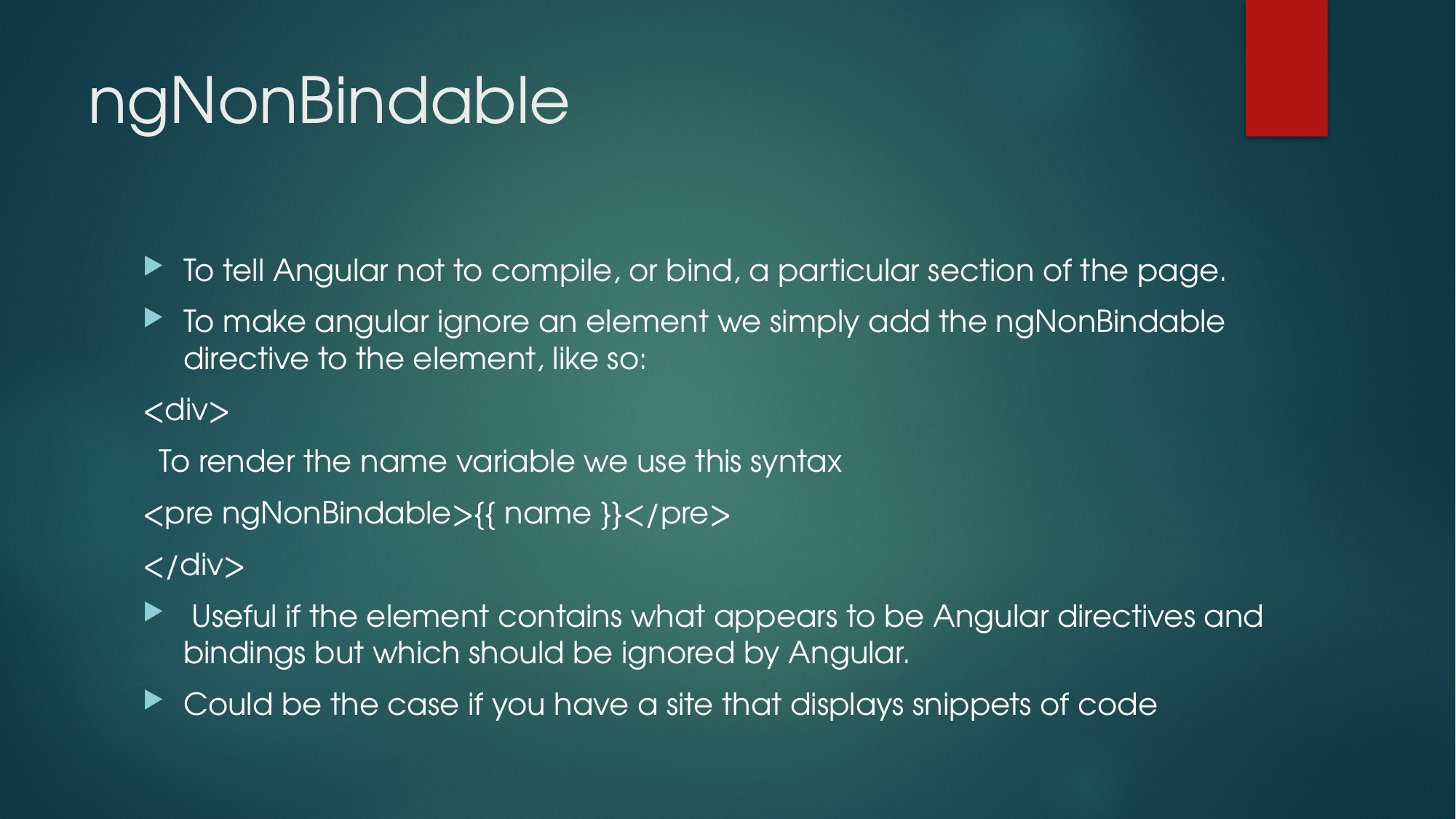

# ngNonBindable
To tell Angular not to compile, or bind, a particular section of the page.
To make angular ignore an element we simply add the ngNonBindable directive to the element, like so:
<div>
  To render the name variable we use this syntax
<pre ngNonBindable>{{ name }}</pre>
</div>
 Useful if the element contains what appears to be Angular directives and bindings but which should be ignored by Angular.
Could be the case if you have a site that displays snippets of code